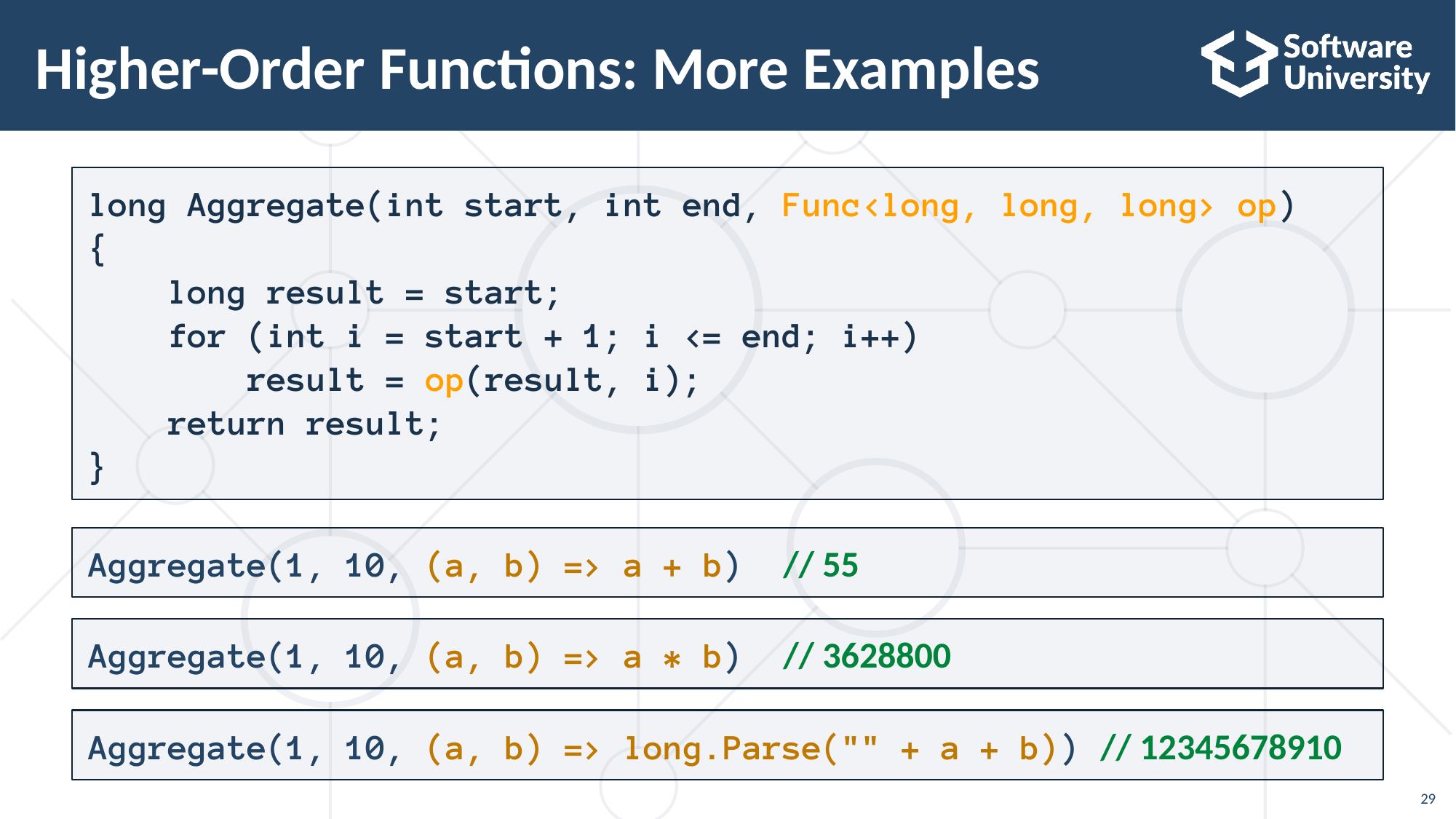

# Higher-Order Functions: More Examples
long Aggregate(int start, int end, Func<long, long, long> op)
{
    long result = start;
    for (int i = start + 1; i <= end; i++)
        result = op(result, i);
    return result;
}
Aggregate(1, 10, (a, b) => a + b)  // 55
Aggregate(1, 10, (a, b) => a * b)  // 3628800
Aggregate(1, 10, (a, b) => long.Parse("" + a + b)) // 12345678910
29